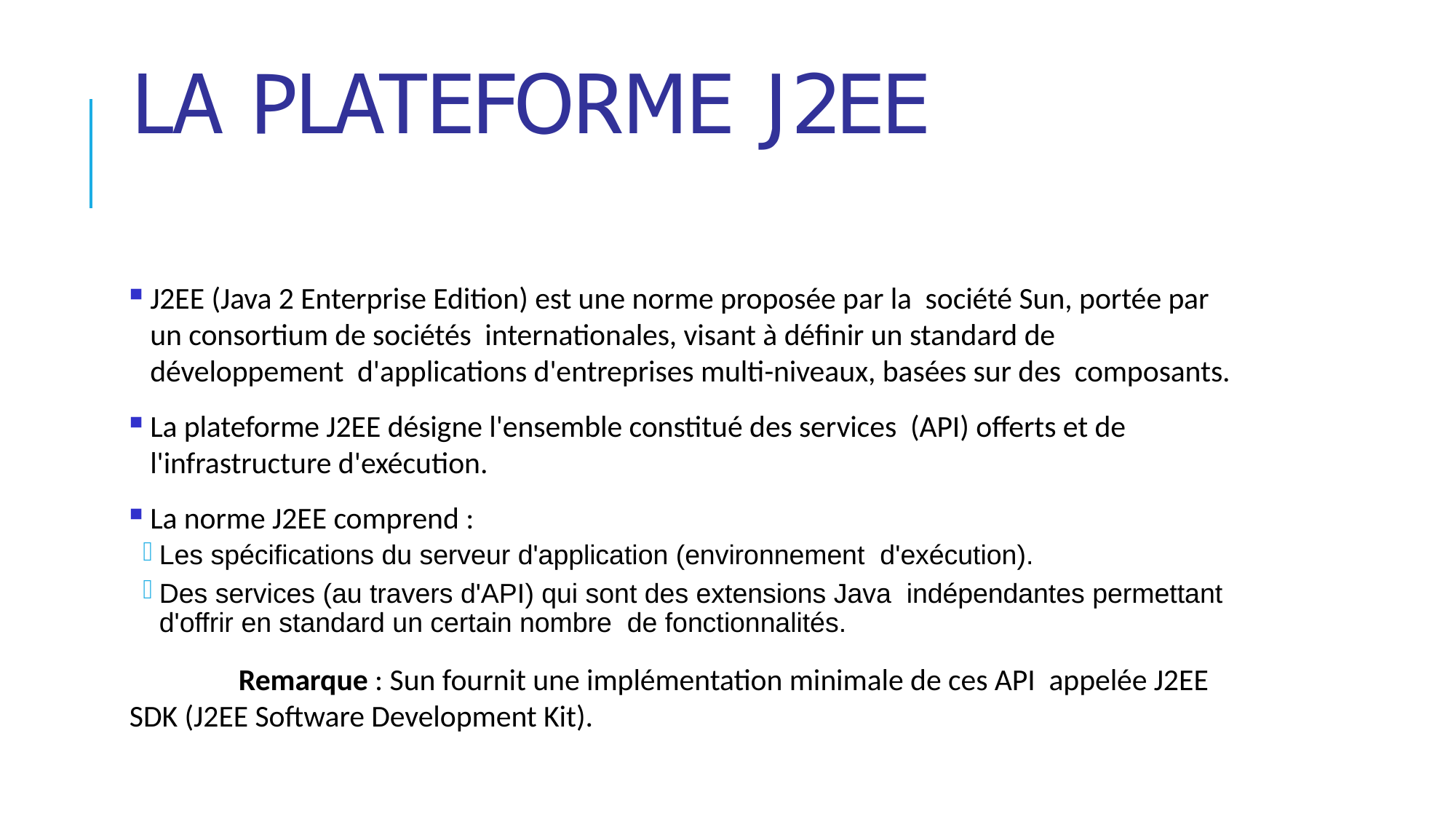

# La plateforme J2EE
J2EE (Java 2 Enterprise Edition) est une norme proposée par la  société Sun, portée par un consortium de sociétés  internationales, visant à définir un standard de développement  d'applications d'entreprises multi-niveaux, basées sur des  composants.
La plateforme J2EE désigne l'ensemble constitué des services  (API) offerts et de l'infrastructure d'exécution.
La norme J2EE comprend :
Les spécifications du serveur d'application (environnement  d'exécution).
Des services (au travers d'API) qui sont des extensions Java  indépendantes permettant d'offrir en standard un certain nombre  de fonctionnalités.
	Remarque : Sun fournit une implémentation minimale de ces API  appelée J2EE SDK (J2EE Software Development Kit).